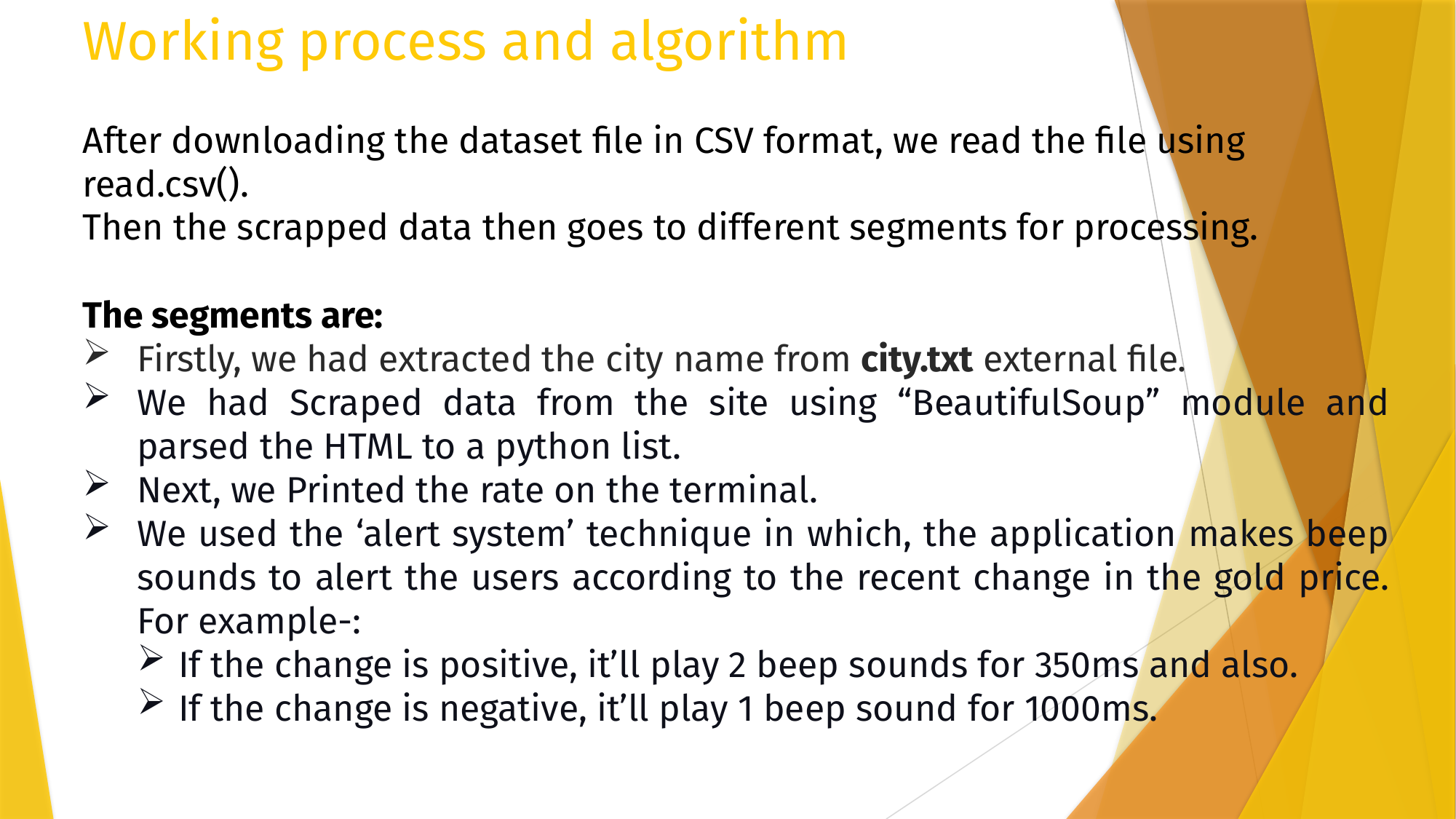

Working process and algorithm
After downloading the dataset file in CSV format, we read the file using read.csv().
Then the scrapped data then goes to different segments for processing.

The segments are:
Firstly, we had extracted the city name from city.txt external file.
We had Scraped data from the site using “BeautifulSoup” module and parsed the HTML to a python list.
Next, we Printed the rate on the terminal.
We used the ‘alert system’ technique in which, the application makes beep sounds to alert the users according to the recent change in the gold price. For example-:
If the change is positive, it’ll play 2 beep sounds for 350ms and also.
If the change is negative, it’ll play 1 beep sound for 1000ms.